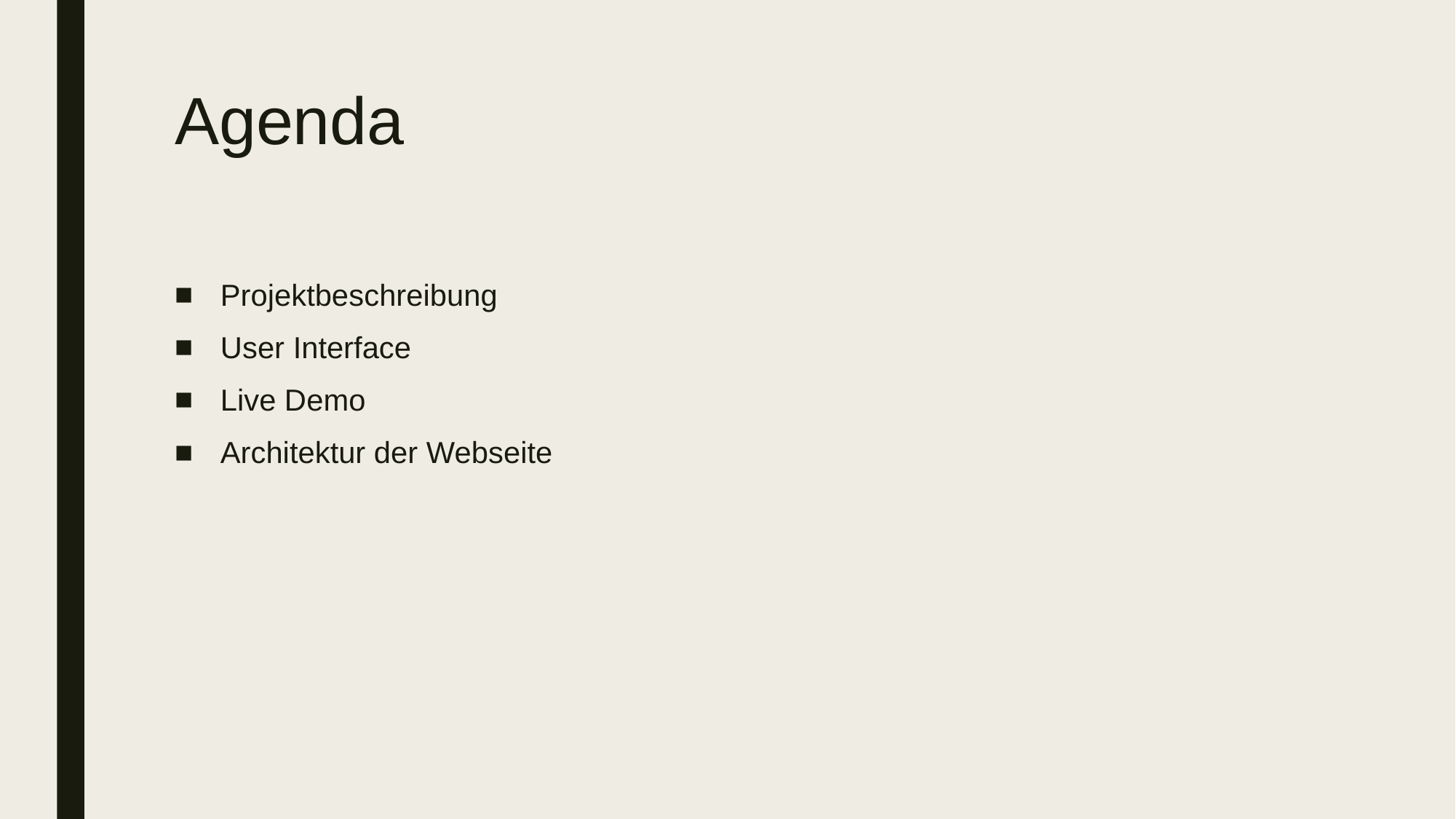

# Agenda
Projektbeschreibung
User Interface
Live Demo
Architektur der Webseite